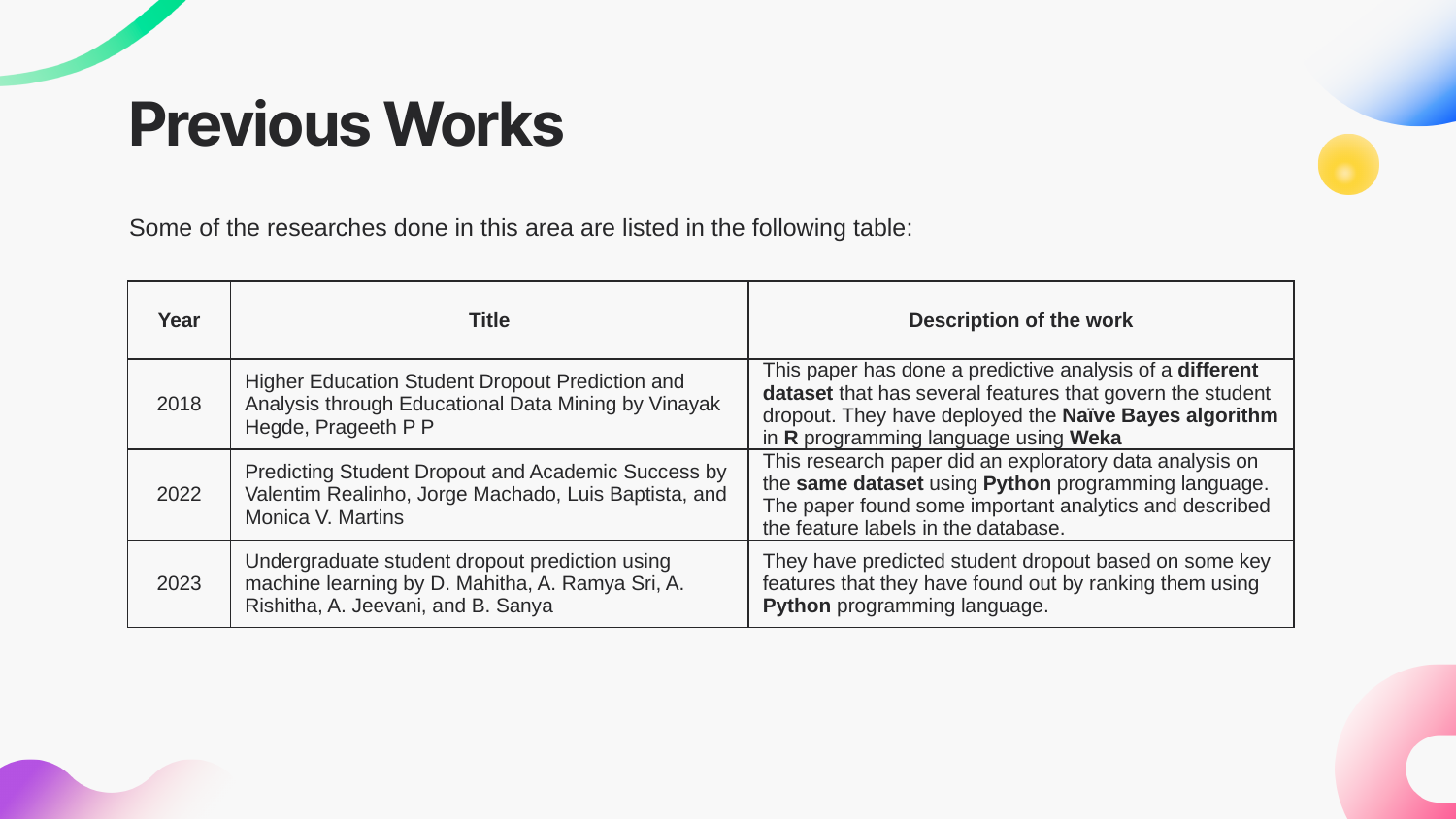

# Previous Works
Some of the researches done in this area are listed in the following table:
| Year | Title | Description of the work |
| --- | --- | --- |
| 2018 | Higher Education Student Dropout Prediction and Analysis through Educational Data Mining by Vinayak Hegde, Prageeth P P | This paper has done a predictive analysis of a different dataset that has several features that govern the student dropout. They have deployed the Naïve Bayes algorithm in R programming language using Weka |
| 2022 | Predicting Student Dropout and Academic Success by Valentim Realinho, Jorge Machado, Luis Baptista, and Monica V. Martins | This research paper did an exploratory data analysis on the same dataset using Python programming language. The paper found some important analytics and described the feature labels in the database. |
| 2023 | Undergraduate student dropout prediction using machine learning by D. Mahitha, A. Ramya Sri, A. Rishitha, A. Jeevani, and B. Sanya | They have predicted student dropout based on some key features that they have found out by ranking them using Python programming language. |